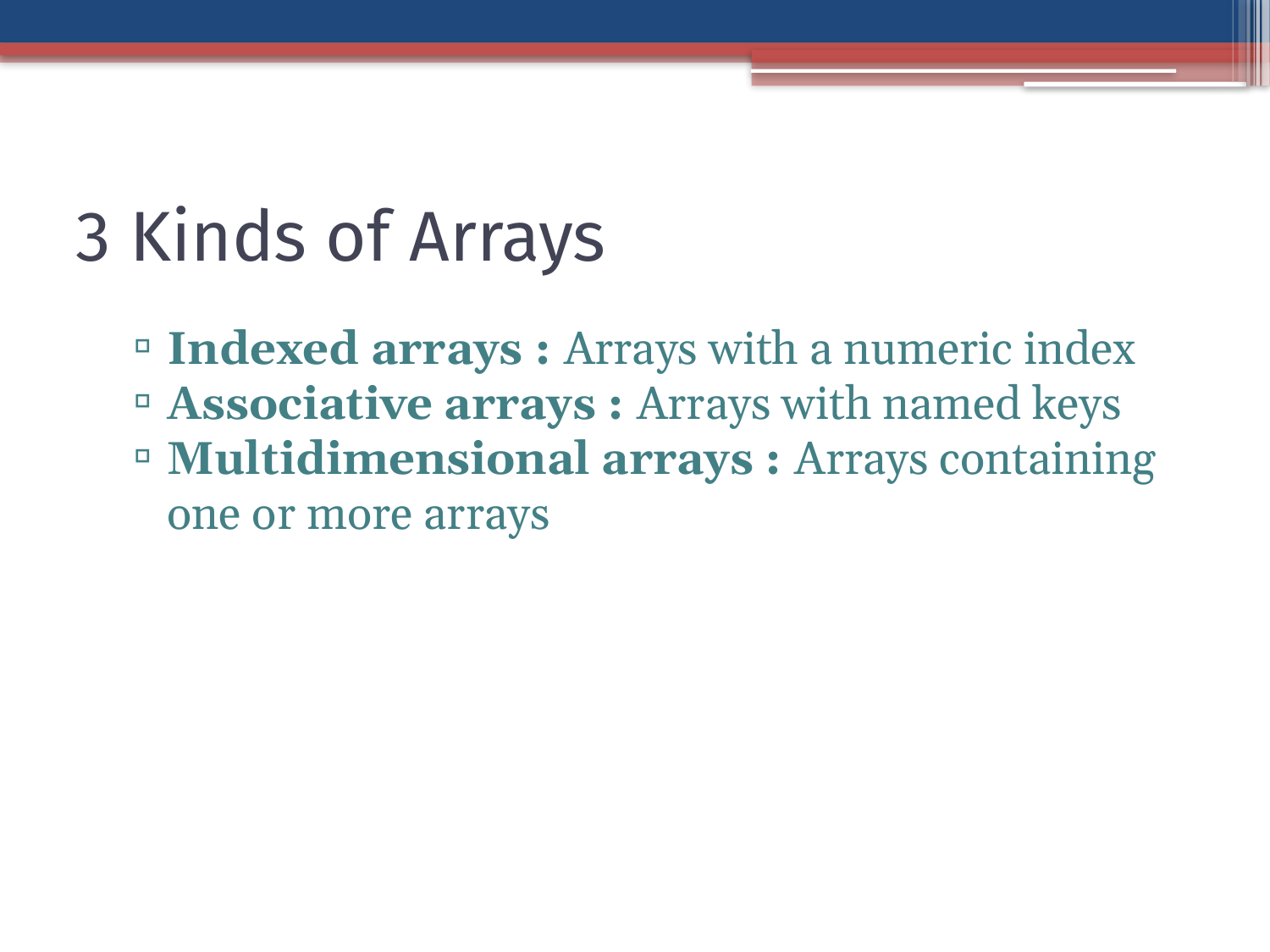

3 Kinds of Arrays
Indexed arrays : Arrays with a numeric index
Associative arrays : Arrays with named keys
Multidimensional arrays : Arrays containing one or more arrays